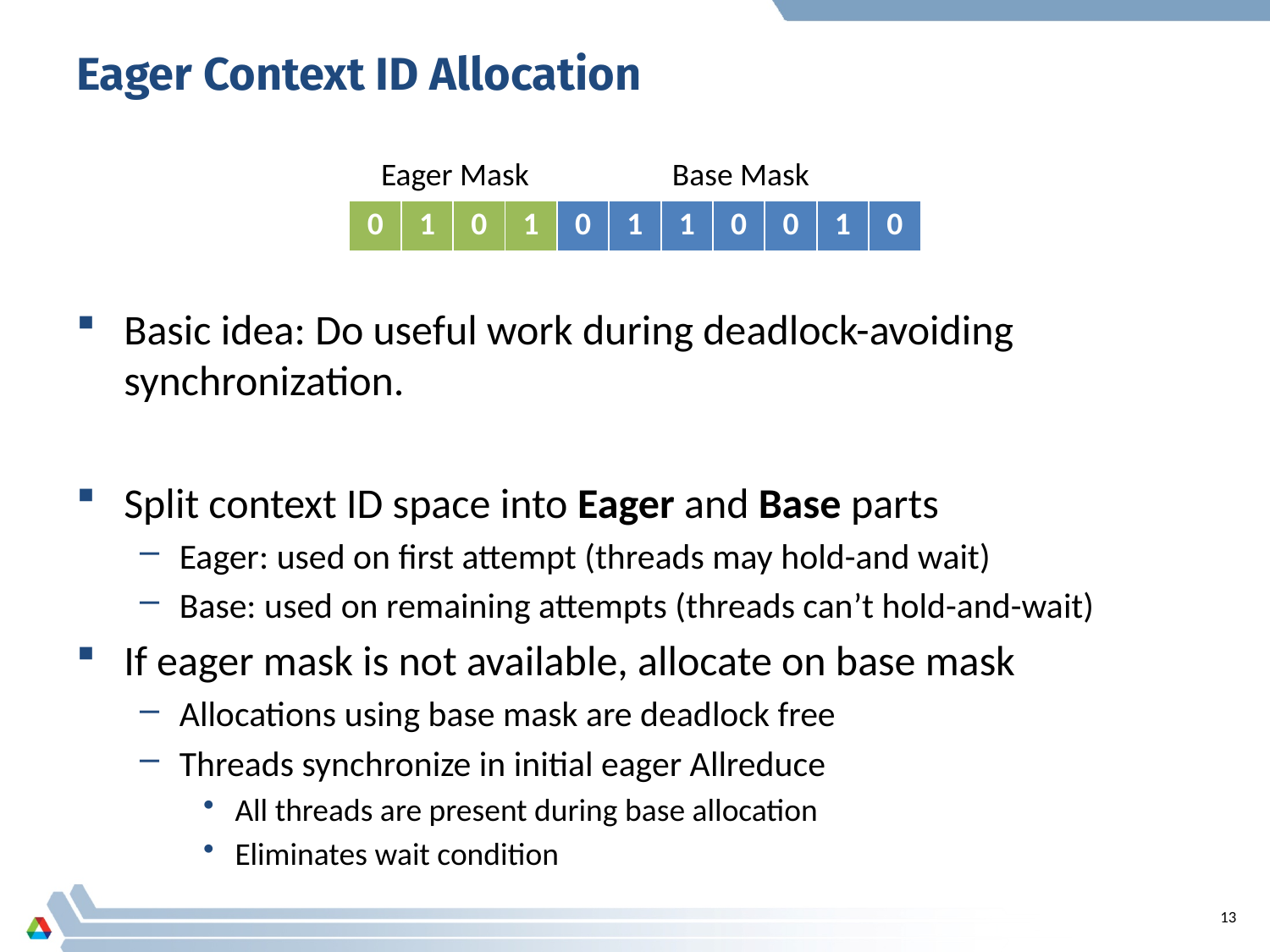

# Eager Context ID Allocation
Eager Mask
Base Mask
| 0 | 1 | 0 | 1 | 0 | 1 | 1 | 0 | 0 | 1 | 0 |
| --- | --- | --- | --- | --- | --- | --- | --- | --- | --- | --- |
Basic idea: Do useful work during deadlock-avoiding synchronization.

Split context ID space into Eager and Base parts
Eager: used on first attempt (threads may hold-and wait)
Base: used on remaining attempts (threads can’t hold-and-wait)
If eager mask is not available, allocate on base mask
Allocations using base mask are deadlock free
Threads synchronize in initial eager Allreduce
All threads are present during base allocation
Eliminates wait condition
13